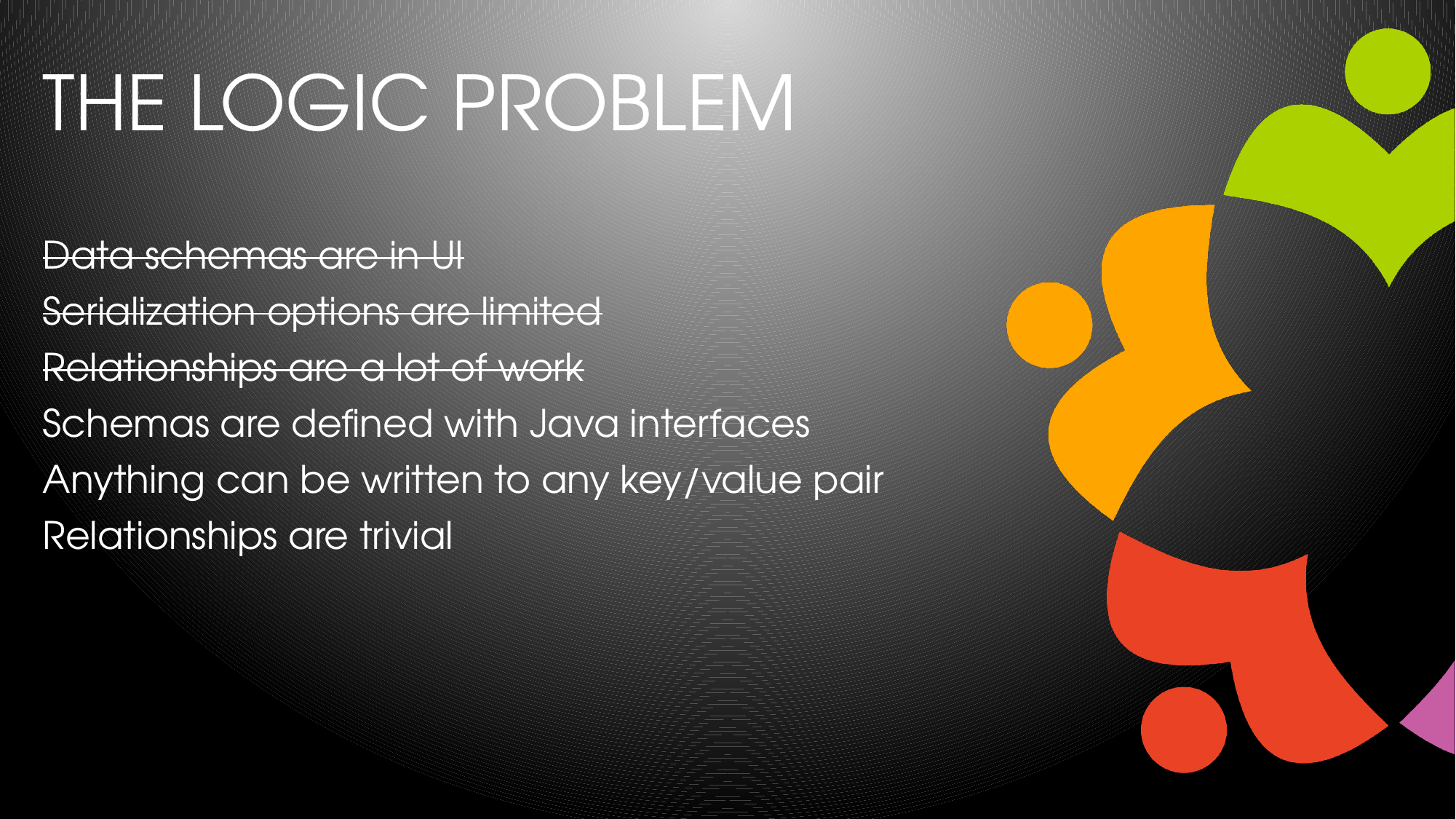

# The LOGIC PROBLEM
Data schemas are in UI
Serialization options are limited
Relationships are a lot of work
Schemas are defined with Java interfaces
Anything can be written to any key/value pair
Relationships are trivial